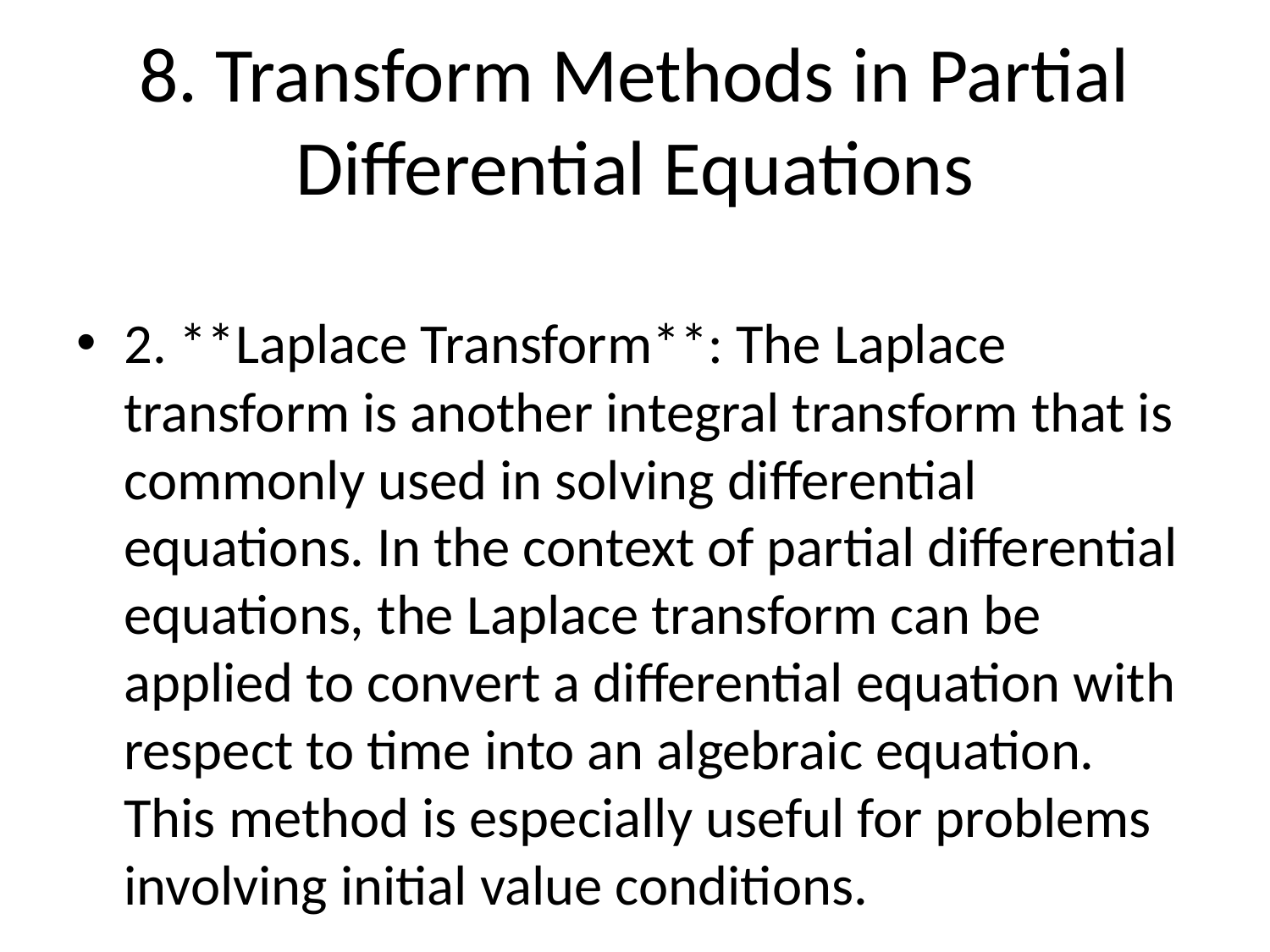

# 8. Transform Methods in Partial Differential Equations

2. **Laplace Transform**: The Laplace transform is another integral transform that is commonly used in solving differential equations. In the context of partial differential equations, the Laplace transform can be applied to convert a differential equation with respect to time into an algebraic equation. This method is especially useful for problems involving initial value conditions.